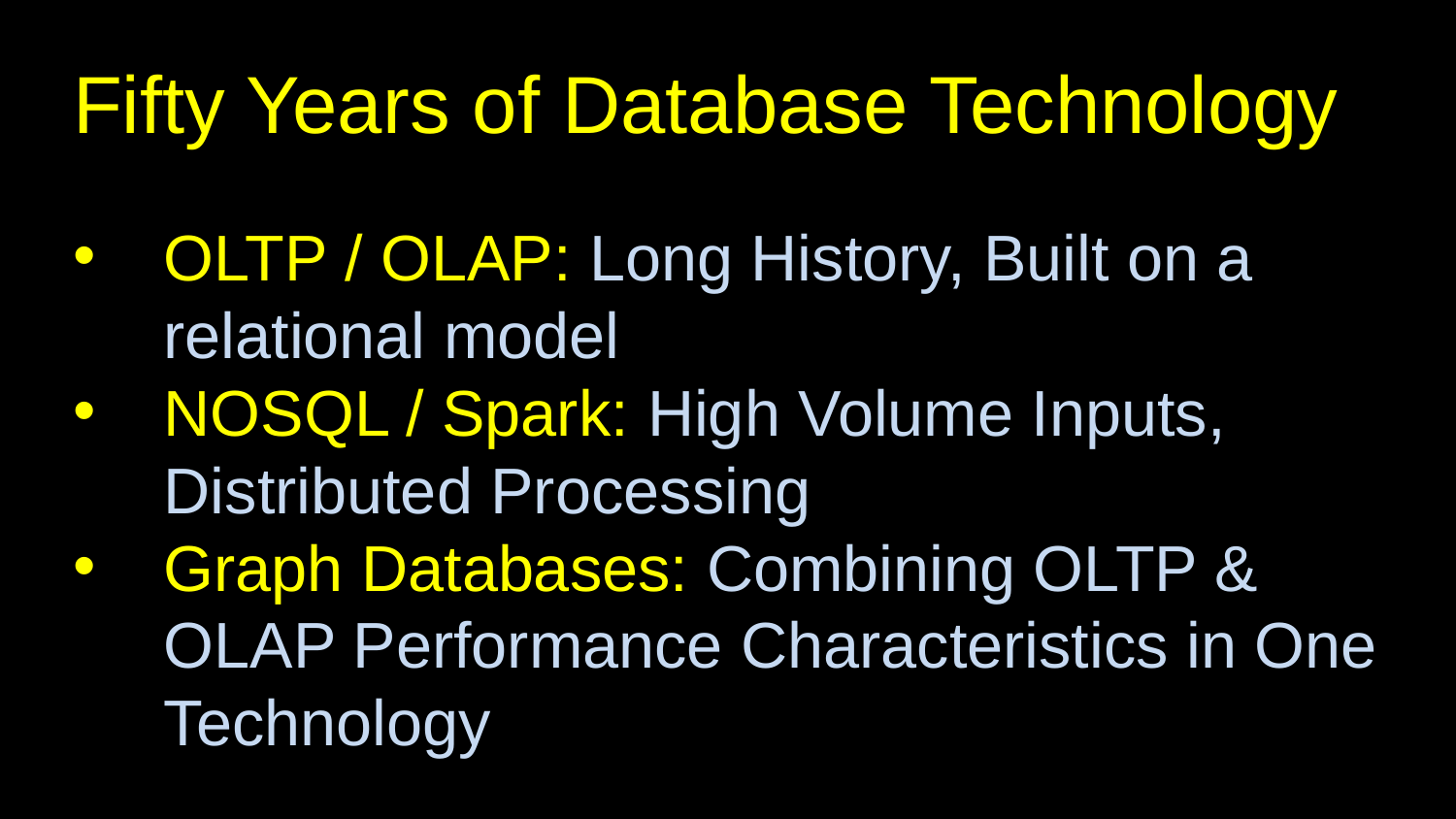

# Fifty Years of Database Technology
OLTP / OLAP: Long History, Built on a relational model
NOSQL / Spark: High Volume Inputs, Distributed Processing
Graph Databases: Combining OLTP & OLAP Performance Characteristics in One Technology